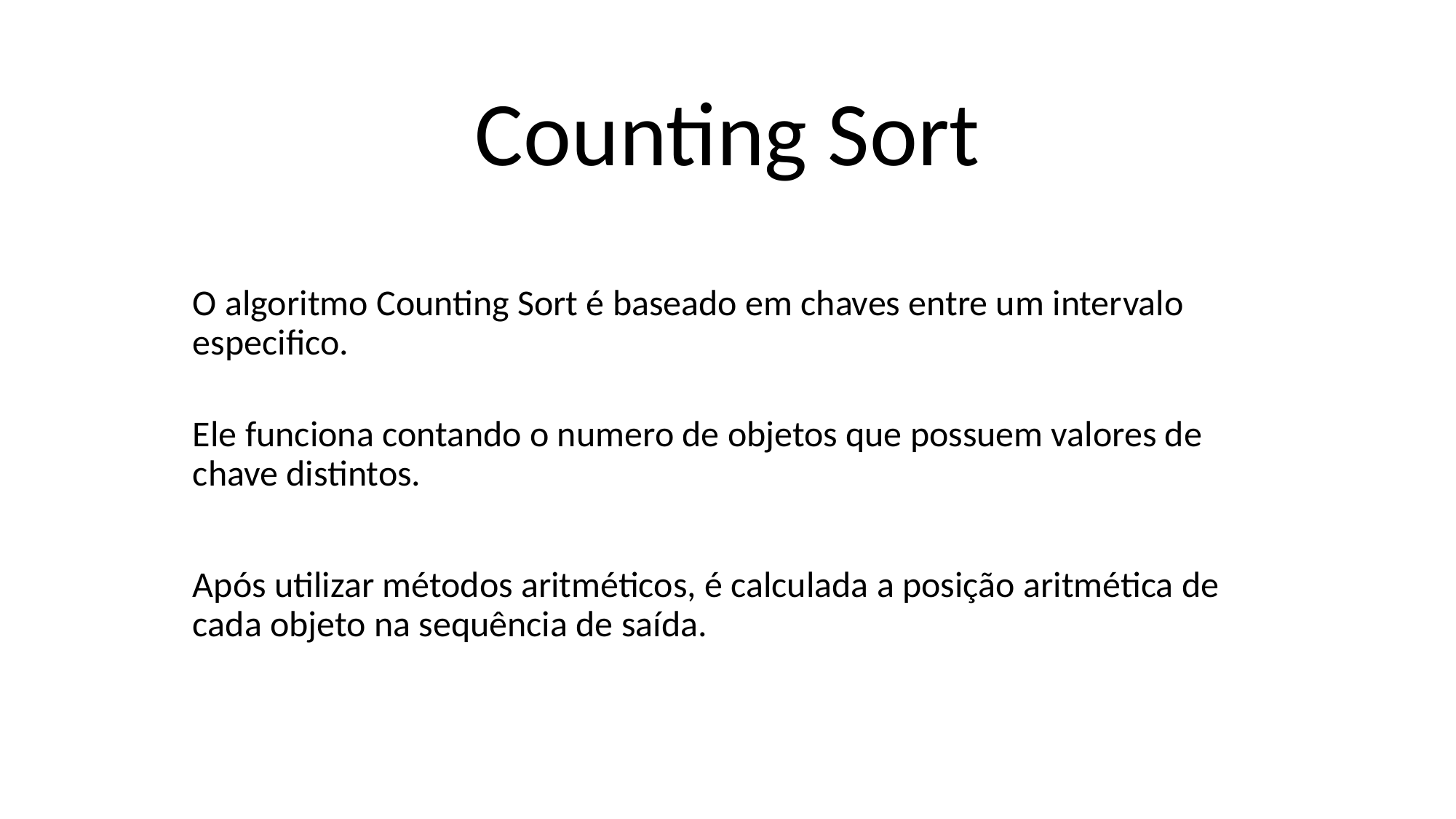

# Counting Sort
O algoritmo Counting Sort é baseado em chaves entre um intervalo especifico.
Ele funciona contando o numero de objetos que possuem valores de chave distintos.
Após utilizar métodos aritméticos, é calculada a posição aritmética de cada objeto na sequência de saída.